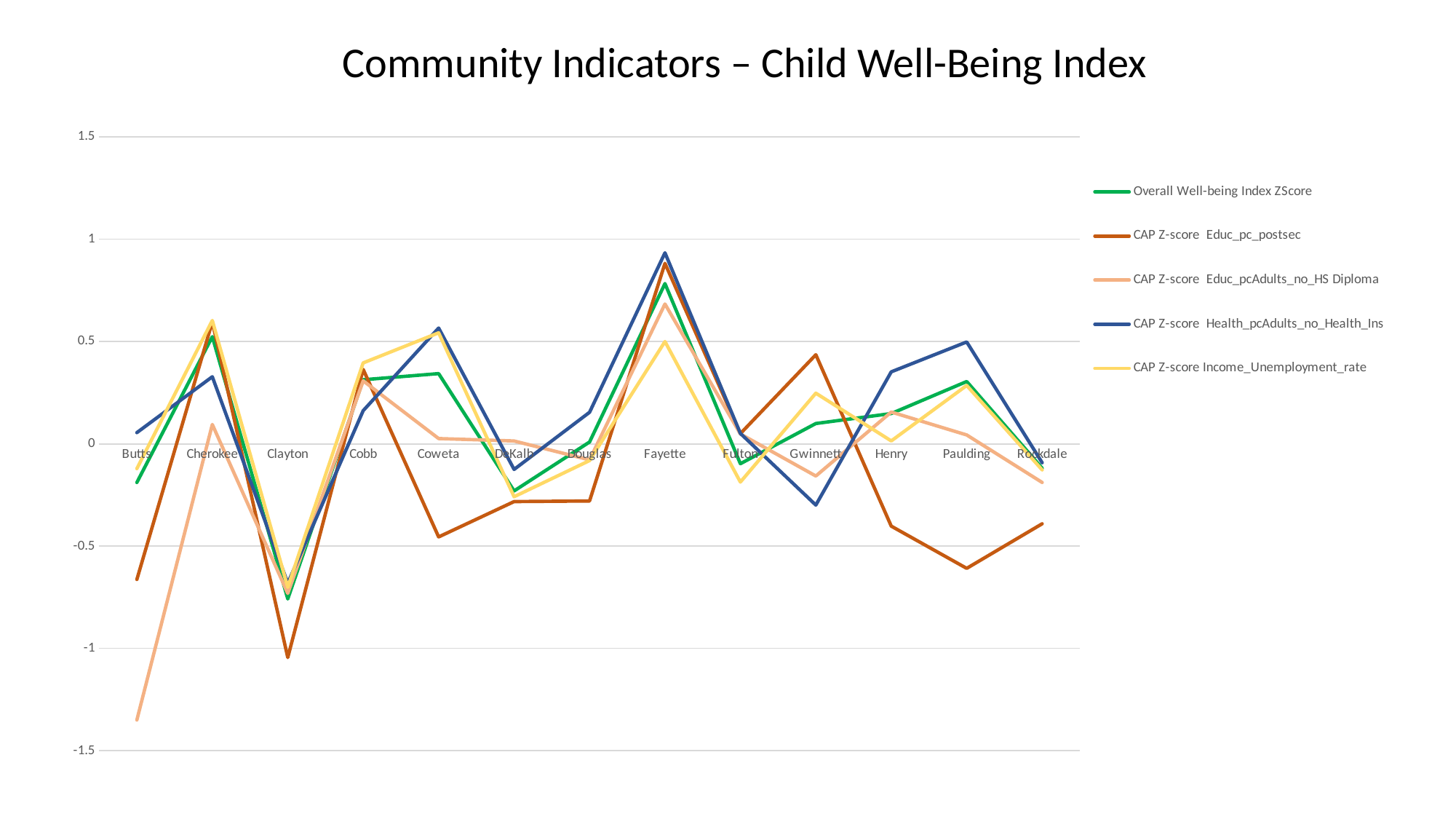

Community Indicators – Child Well-Being Index

### Chart

| Category | Overall Well-being Index ZScore | CAP Z-score  Educ_pc_postsec | CAP Z-score  Educ_pcAdults_no_HS Diploma | CAP Z-score  Health_pcAdults_no_Health_Ins | CAP Z-score Income_Unemployment_rate |
|---|---|---|---|---|---|
| Butts | -0.18900776368802294 | -0.6631082864770886 | -1.3497729278146193 | 0.055046002903663314 | -0.12141176055187232 |
| Cherokee | 0.5239936711024401 | 0.5967655643844262 | 0.09491875013475613 | 0.3281248777435449 | 0.6031669842889156 |
| Clayton | -0.7581021969974373 | -1.0444629094555276 | -0.7310448971616127 | -0.6810760651483455 | -0.701188325855295 |
| Cobb | 0.31332962861865277 | 0.3640630727502409 | 0.30814985094183095 | 0.16230879594357644 | 0.39582436204279764 |
| Coweta | 0.3435641876222556 | -0.4550121376336249 | 0.02588843857885083 | 0.5662448689769857 | 0.5429809770522068 |
| DeKalb | -0.2301375452519413 | -0.2822557139733287 | 0.014165567312474306 | -0.12505438093600818 | -0.25858138026784794 |
| Douglas | 0.00914512258898373 | -0.2793282557657796 | -0.07850754548764423 | 0.1543892618221503 | -0.08190327257993239 |
| Fayette | 0.7834739565761183 | 0.8823461823603724 | 0.6836345647909061 | 0.9339346176487828 | 0.5002217907028286 |
| Fulton | -0.09721181072079443 | 0.0501099978688821 | 0.048380367693415 | 0.05126265255272011 | -0.1868370454456457 |
| Gwinnett | 0.09942729566768772 | 0.4356746309264613 | -0.15726783102305314 | -0.29938667444551004 | 0.2479153730045733 |
| Henry | 0.14826337281344149 | -0.40230697307327157 | 0.15558630646835858 | 0.3521661305413162 | 0.014417420880771976 |
| Paulding | 0.30484528071193173 | -0.6087169917811612 | 0.04361707989685819 | 0.49815347483304623 | 0.28551776912580384 |
| Rockdale | -0.11925061607800148 | -0.3906573466820347 | -0.18890329875336323 | -0.09241290671992189 | -0.12741304986406563 |